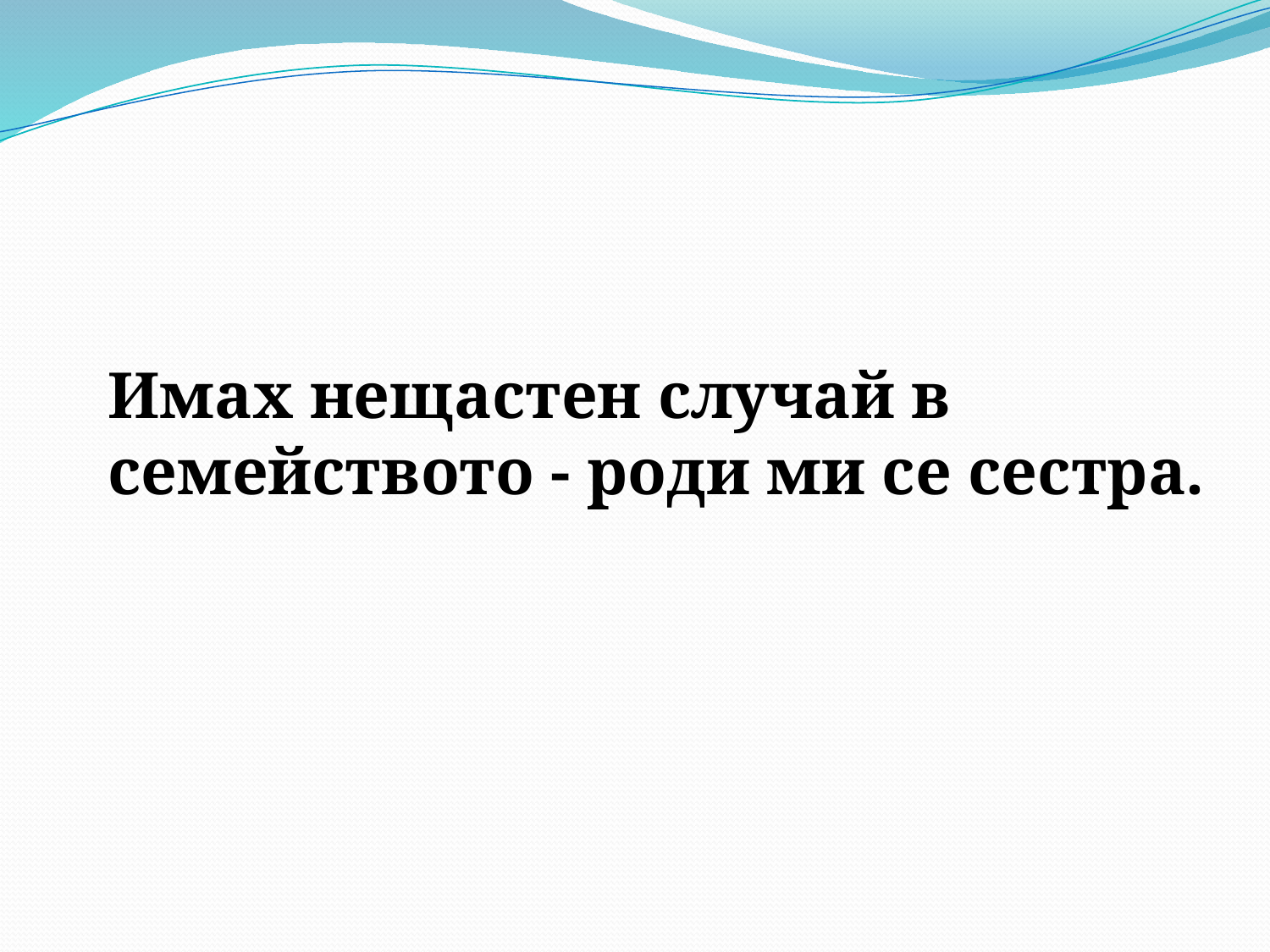

Имах нещастен случай в семейството - роди ми се сестра.